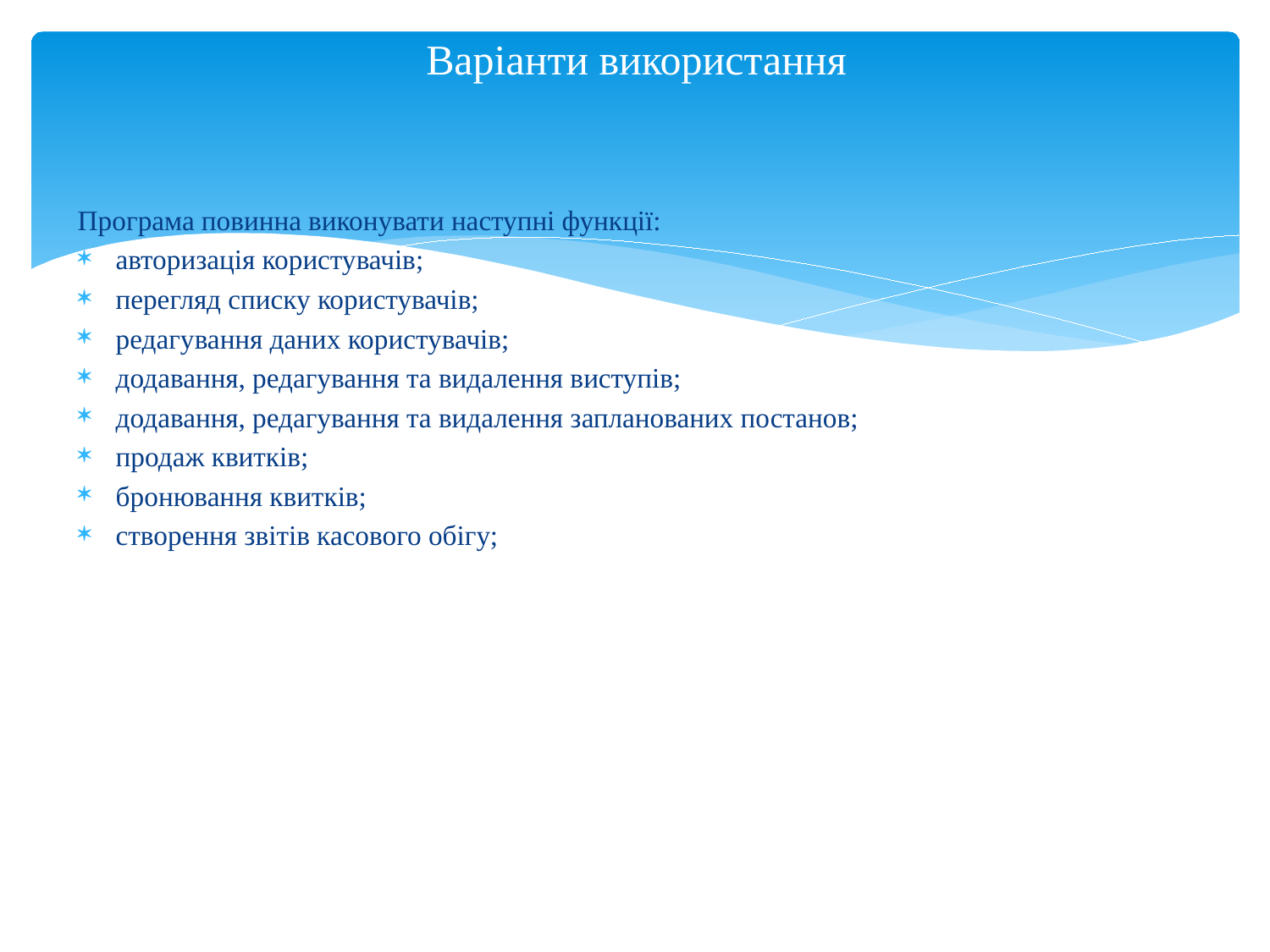

# Варіанти використання
Програма повинна виконувати наступні функції:
авторизація користувачів;
перегляд списку користувачів;
редагування даних користувачів;
додавання, редагування та видалення виступів;
додавання, редагування та видалення запланованих постанов;
продаж квитків;
бронювання квитків;
створення звітів касового обігу;